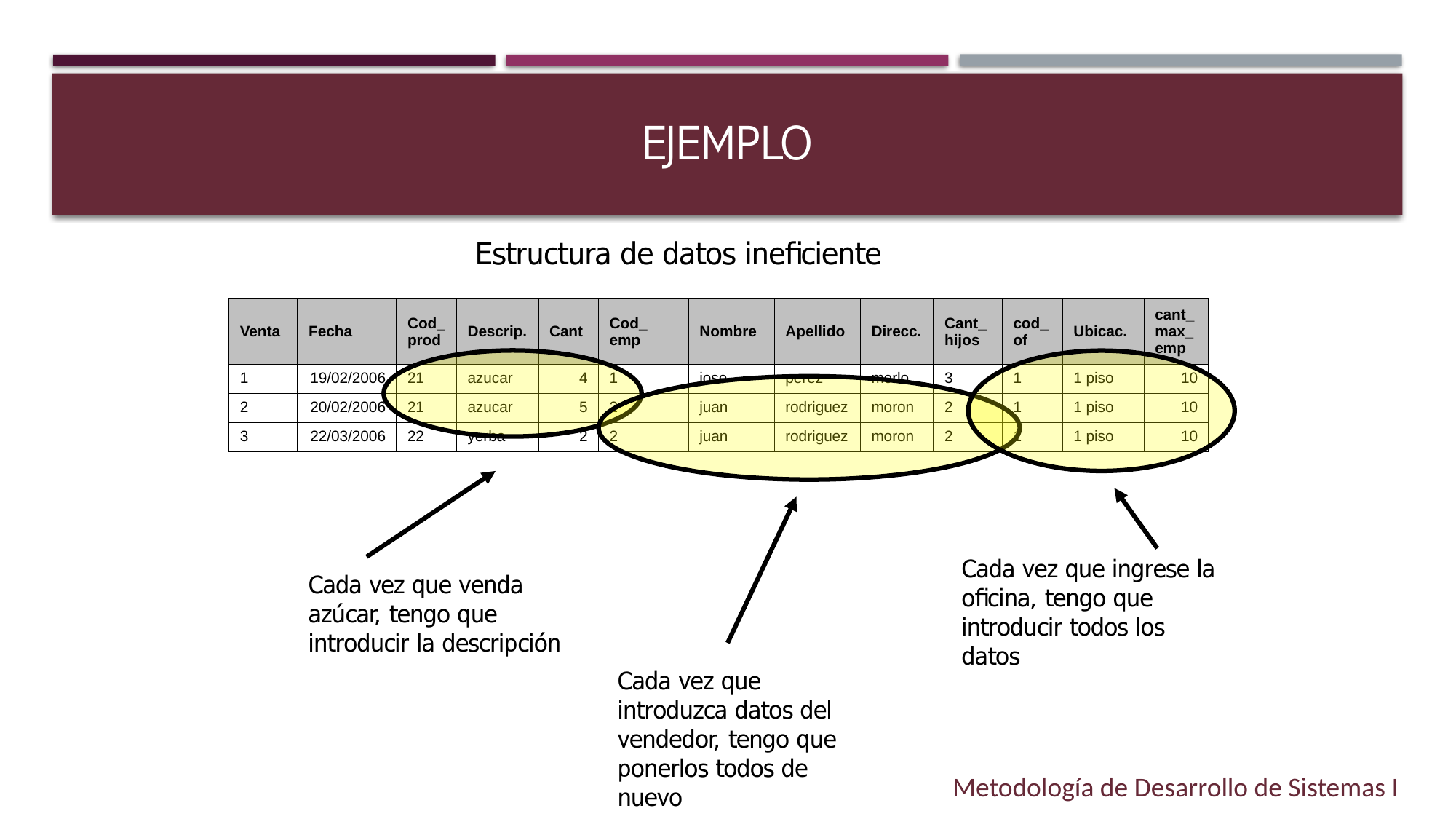

# Ejemplo

Estructura de datos ineficiente

| Venta | Fecha | Cod\_prod | Descrip. | Cant | Cod\_ emp | Nombre | Apellido | Direcc. | Cant\_hijos | cod\_of | Ubicac. | cant\_max\_emp |
| --- | --- | --- | --- | --- | --- | --- | --- | --- | --- | --- | --- | --- |
| 1 | 19/02/2006 | 21 | azucar | 4 | 1 | jose | perez | merlo | 3 | 1 | 1 piso | 10 |
| 2 | 20/02/2006 | 21 | azucar | 5 | 2 | juan | rodriguez | moron | 2 | 1 | 1 piso | 10 |
| 3 | 22/03/2006 | 22 | yerba | 2 | 2 | juan | rodriguez | moron | 2 | 1 | 1 piso | 10 |

Cada vez que ingrese la oficina, tengo que introducir todos los datos
Cada vez que venda azúcar, tengo que introducir la descripción
Cada vez que introduzca datos del vendedor, tengo que ponerlos todos de nuevo
Metodología de Desarrollo de Sistemas I